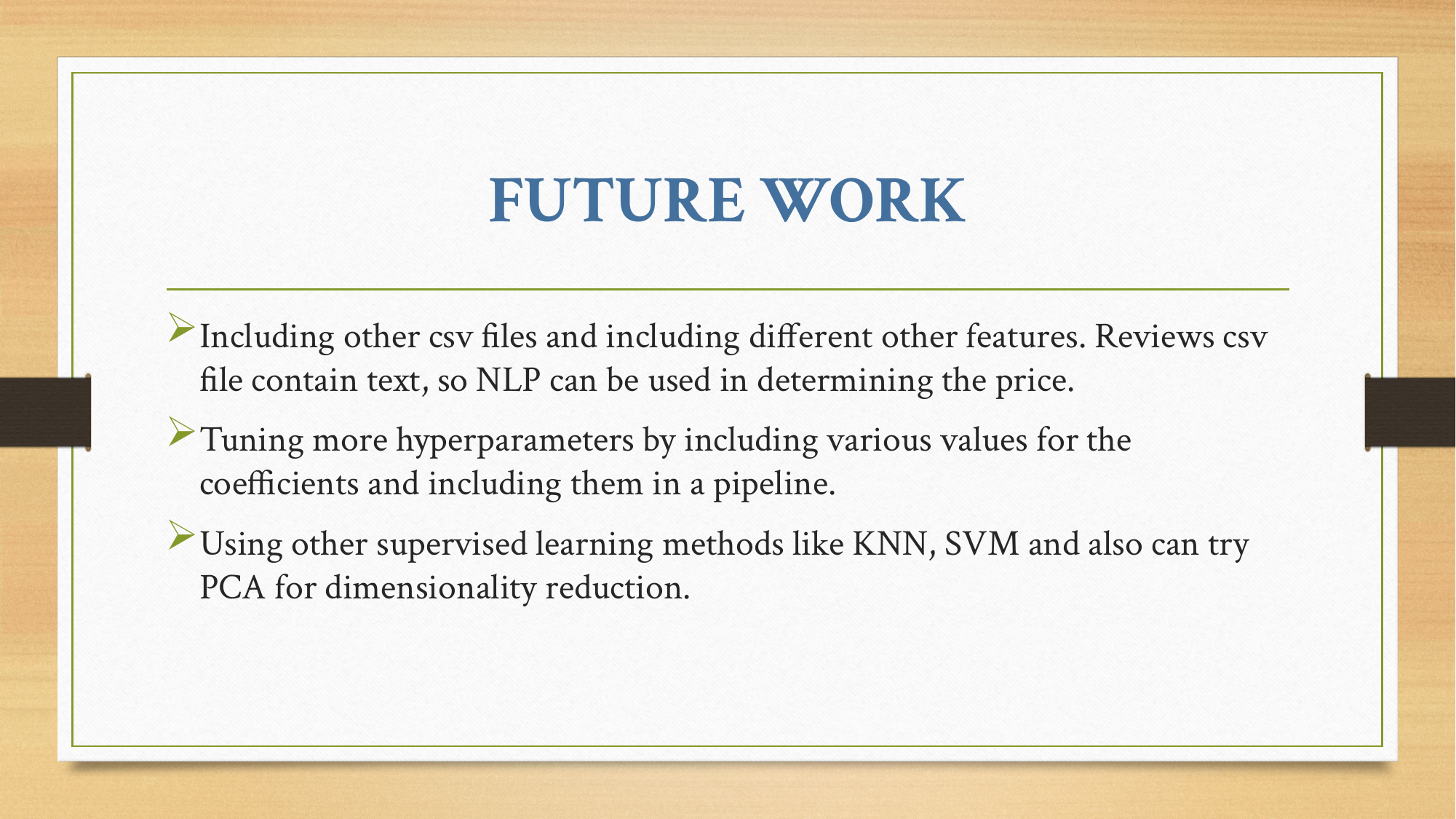

# FUTURE WORK
Including other csv files and including different other features. Reviews csv file contain text, so NLP can be used in determining the price.
Tuning more hyperparameters by including various values for the coefficients and including them in a pipeline.
Using other supervised learning methods like KNN, SVM and also can try PCA for dimensionality reduction.